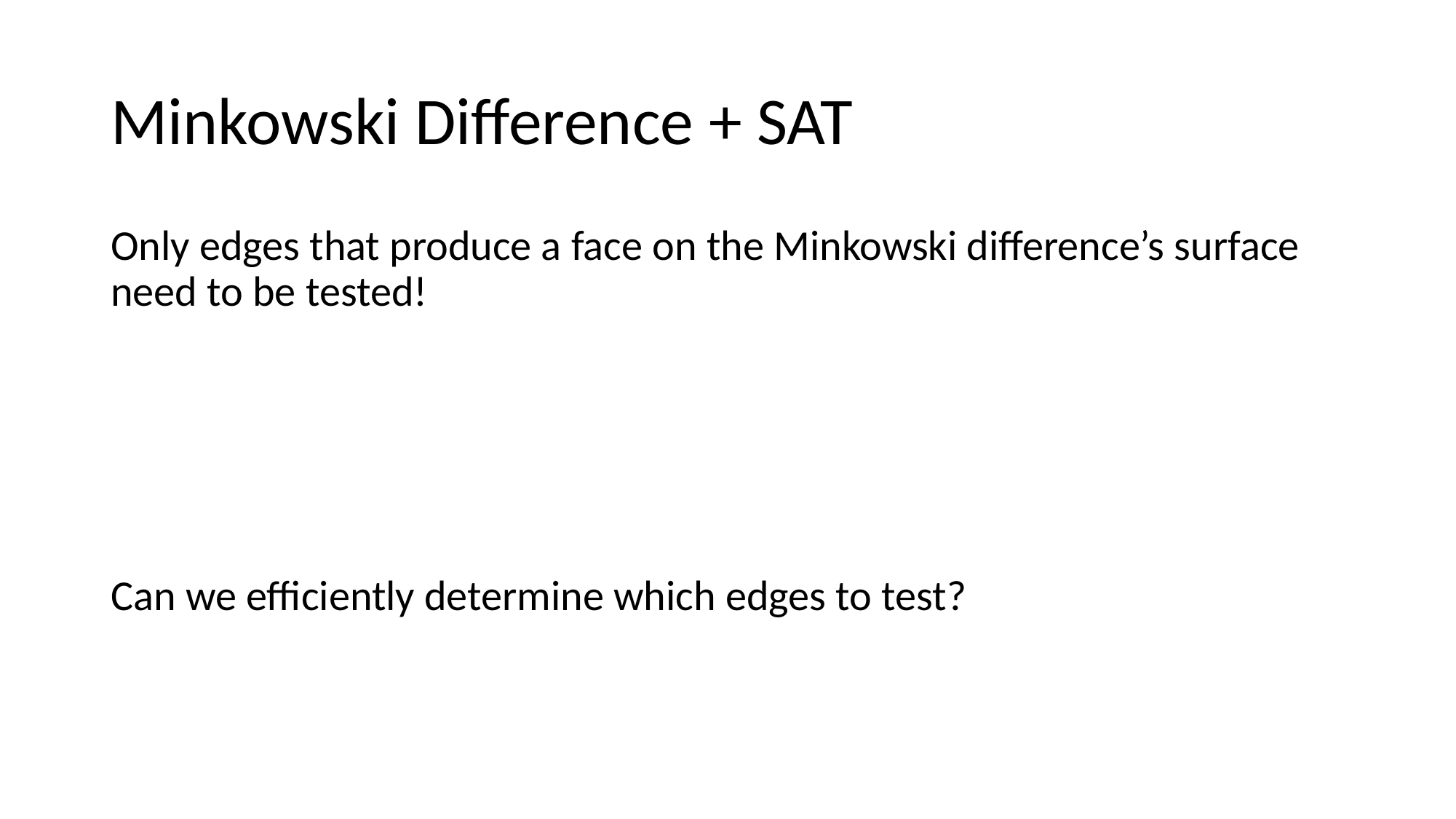

# Minkowski Difference + SAT
Only edges that produce a face on the Minkowski difference’s surface need to be tested!

Can we efficiently determine which edges to test?